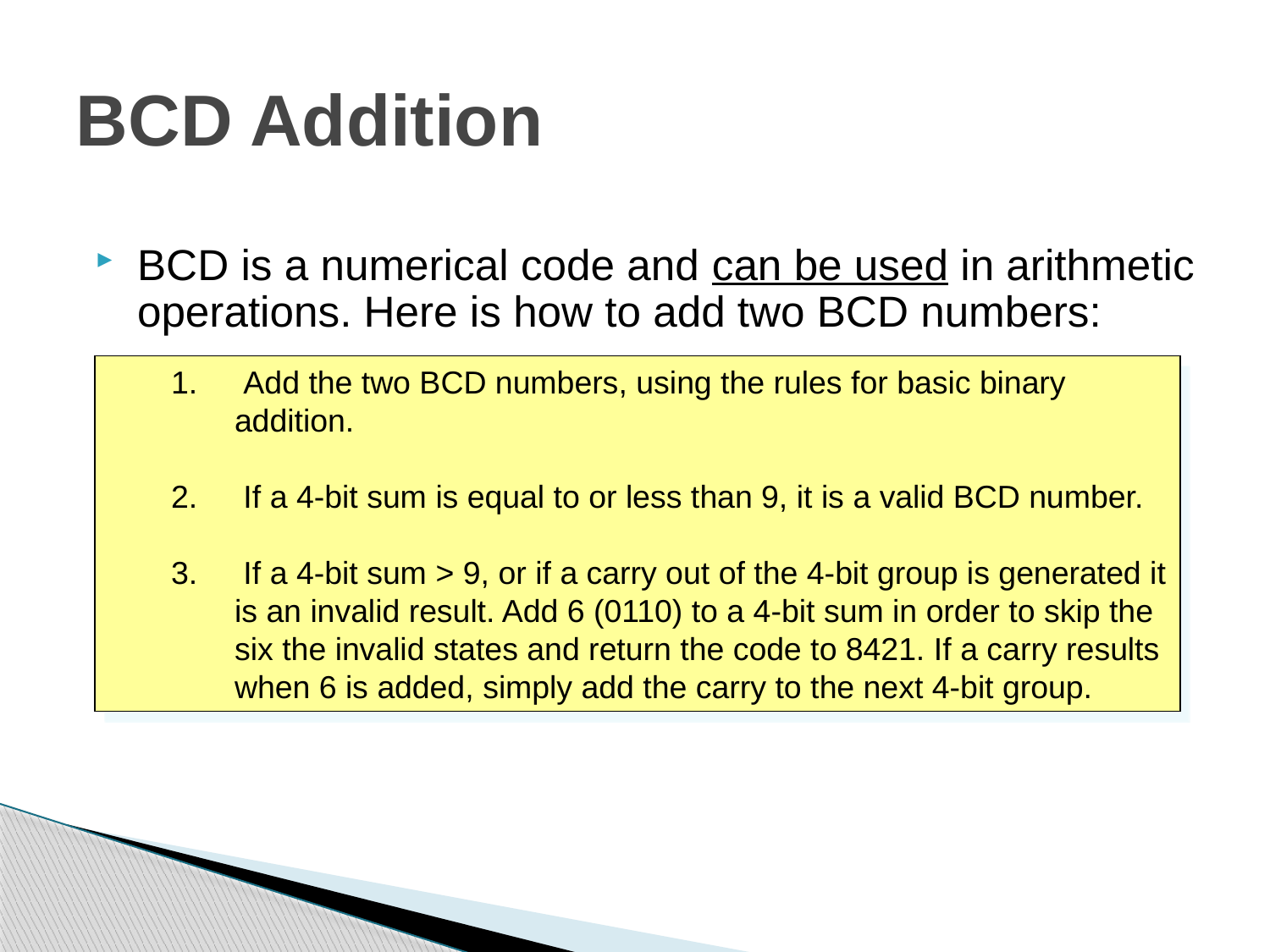

# BCD Addition
BCD is a numerical code and can be used in arithmetic operations. Here is how to add two BCD numbers:

 Add the two BCD numbers, using the rules for basic binary addition.

 If a 4-bit sum is equal to or less than 9, it is a valid BCD number.

 If a 4-bit sum > 9, or if a carry out of the 4-bit group is generated it is an invalid result. Add 6 (0110) to a 4-bit sum in order to skip the six the invalid states and return the code to 8421. If a carry results when 6 is added, simply add the carry to the next 4-bit group.